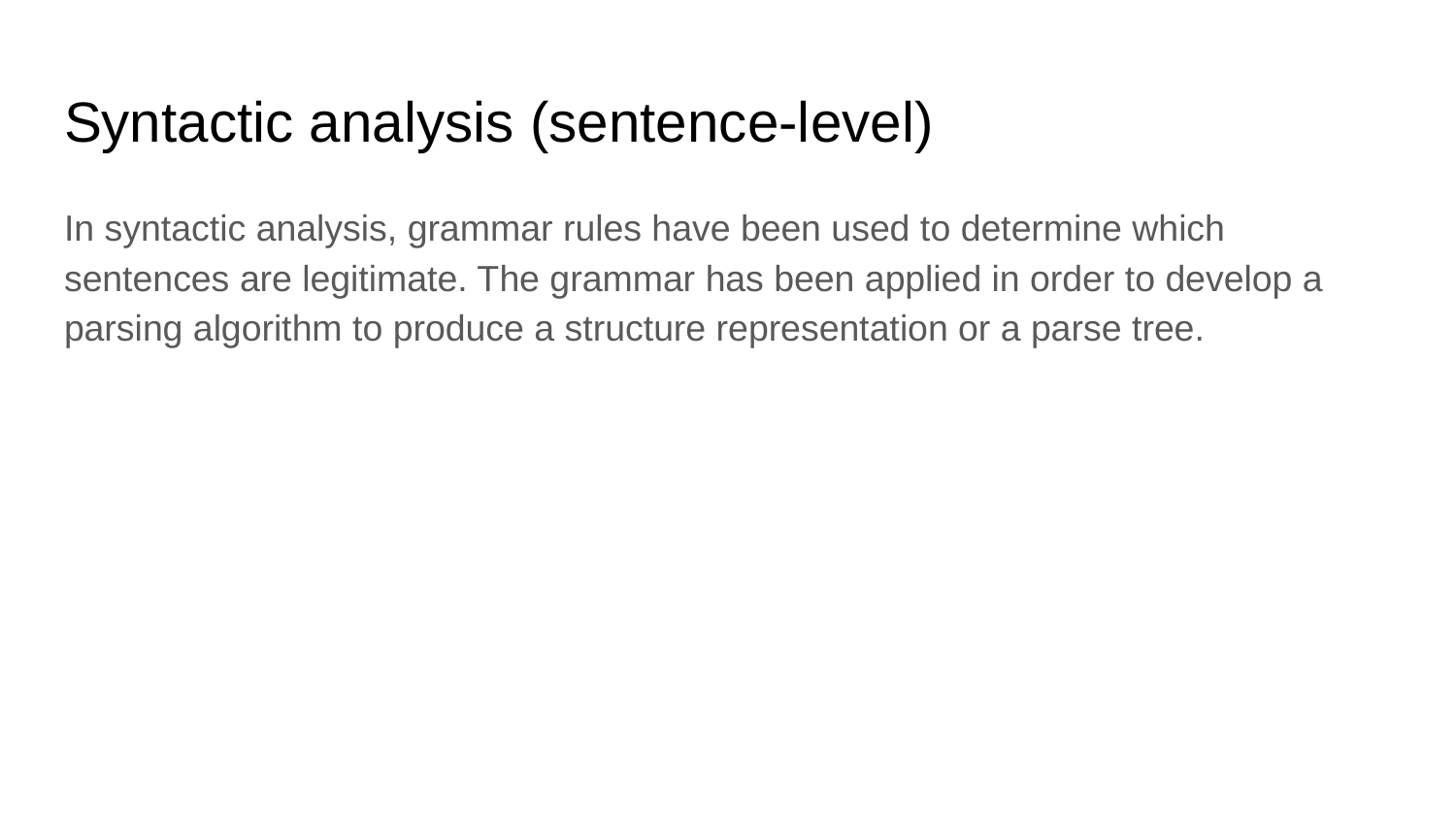

# Syntactic analysis (sentence-level)

In syntactic analysis, grammar rules have been used to determine which sentences are legitimate. The grammar has been applied in order to develop a parsing algorithm to produce a structure representation or a parse tree.